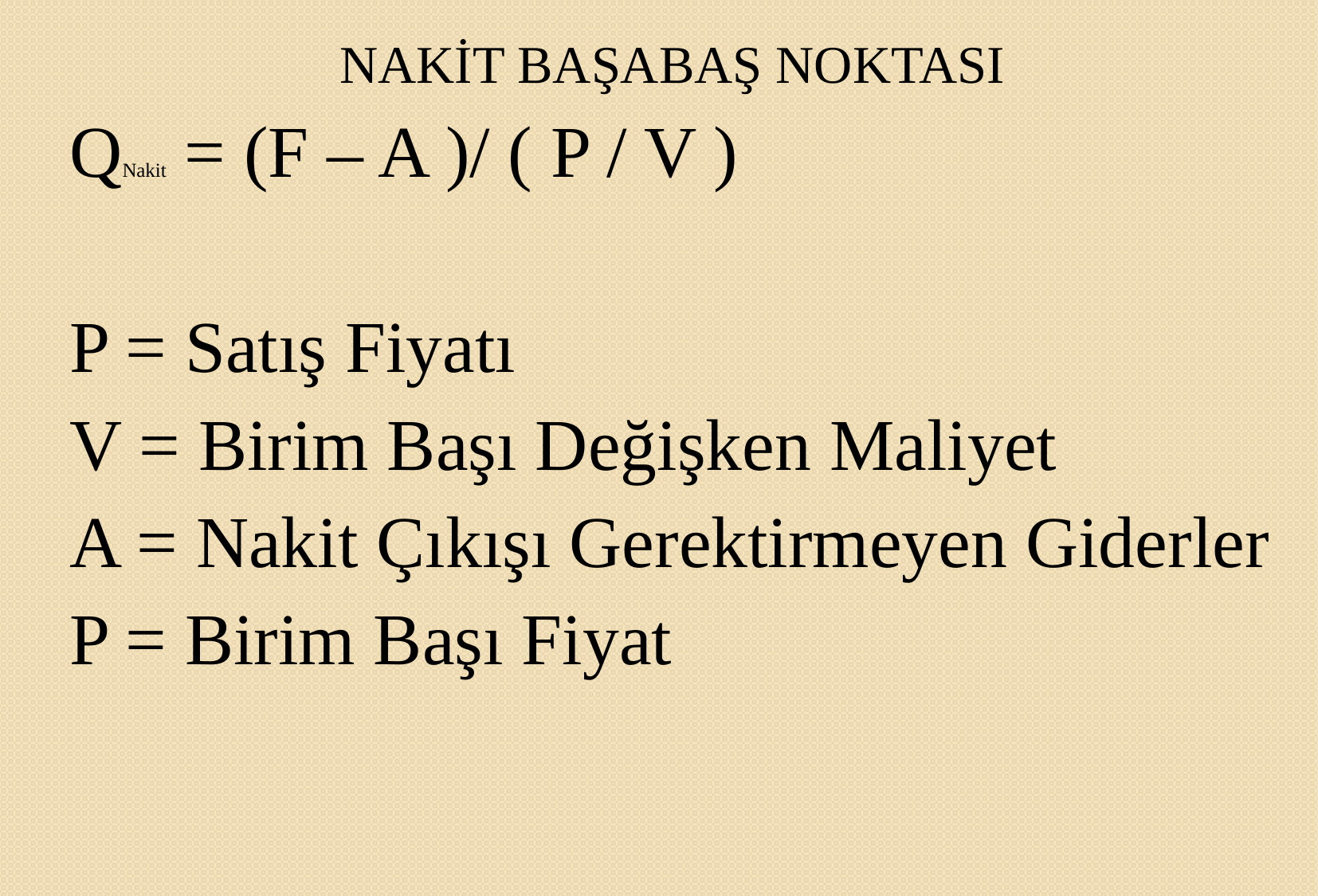

NAKİT BAŞABAŞ NOKTASI
QNakit = (F – A )/ ( P / V )

P = Satış Fiyatı
V = Birim Başı Değişken Maliyet
A = Nakit Çıkışı Gerektirmeyen Giderler
P = Birim Başı Fiyat